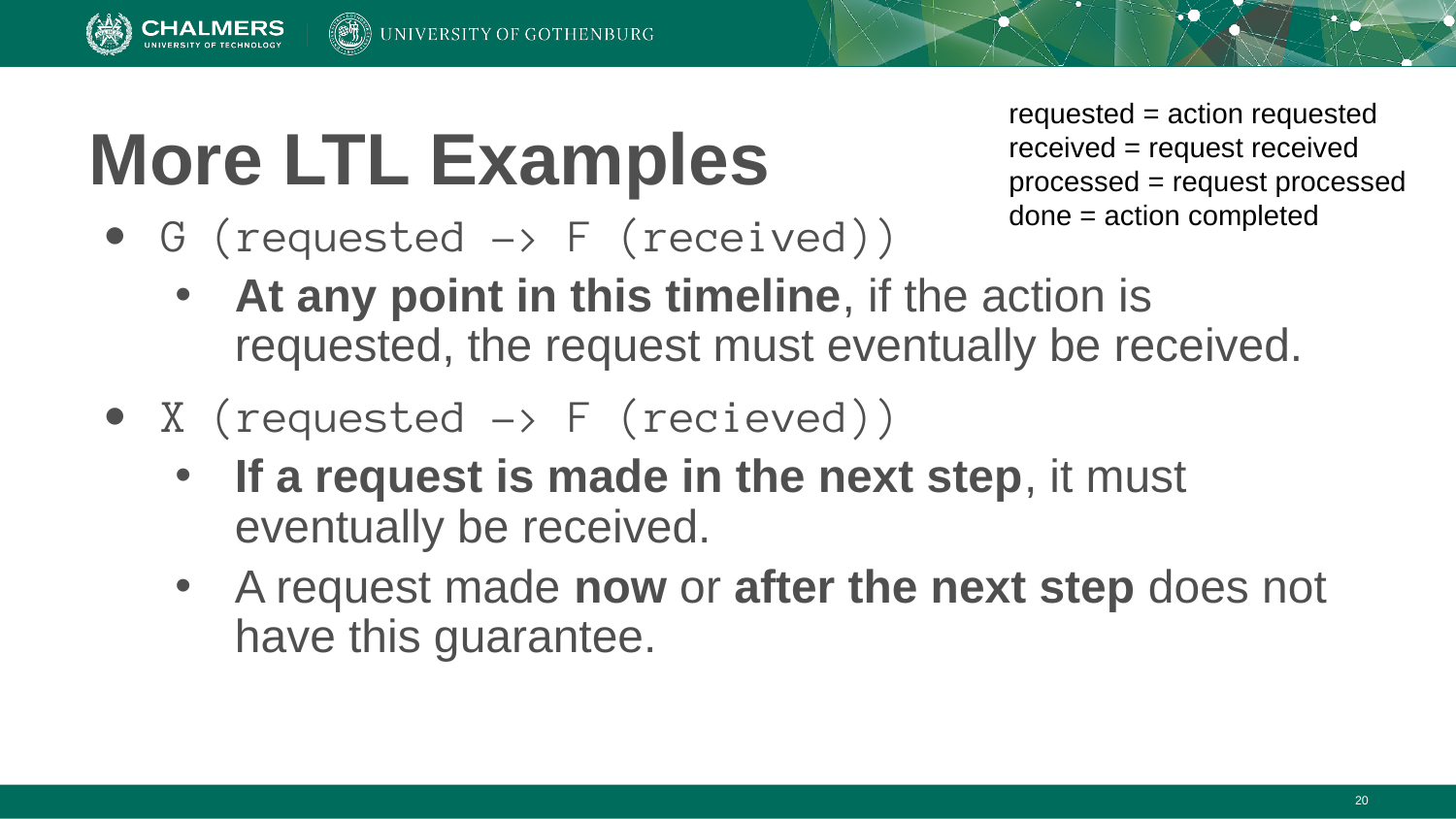

requested = action requested
received = request received
processed = request processed
done = action completed
# More LTL Examples
G (requested -> F (received))
At any point in this timeline, if the action is requested, the request must eventually be received.
X (requested -> F (recieved))
If a request is made in the next step, it must eventually be received.
A request made now or after the next step does not have this guarantee.

20